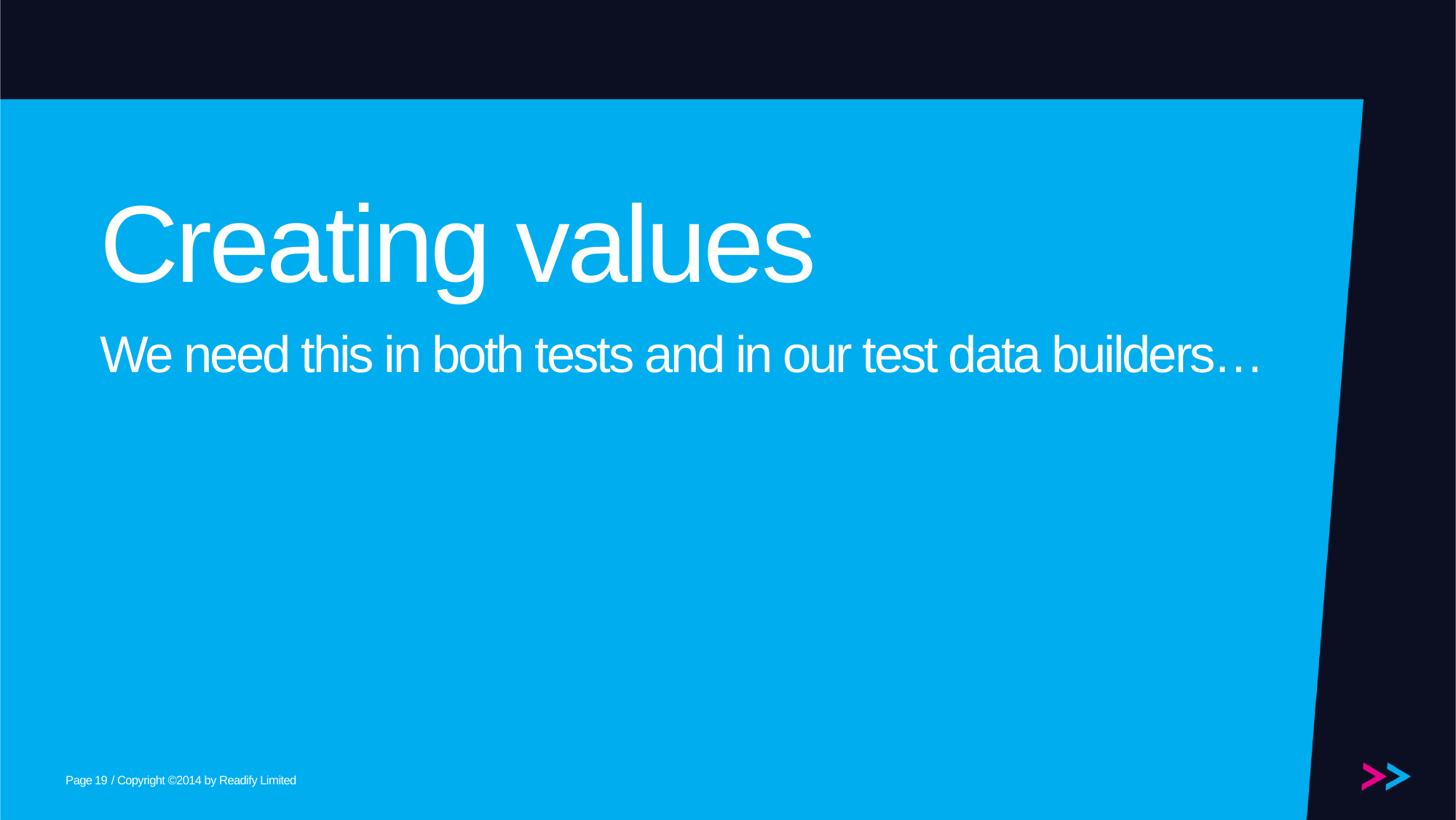

# Creating values
We need this in both tests and in our test data builders…
19
/ Copyright ©2014 by Readify Limited